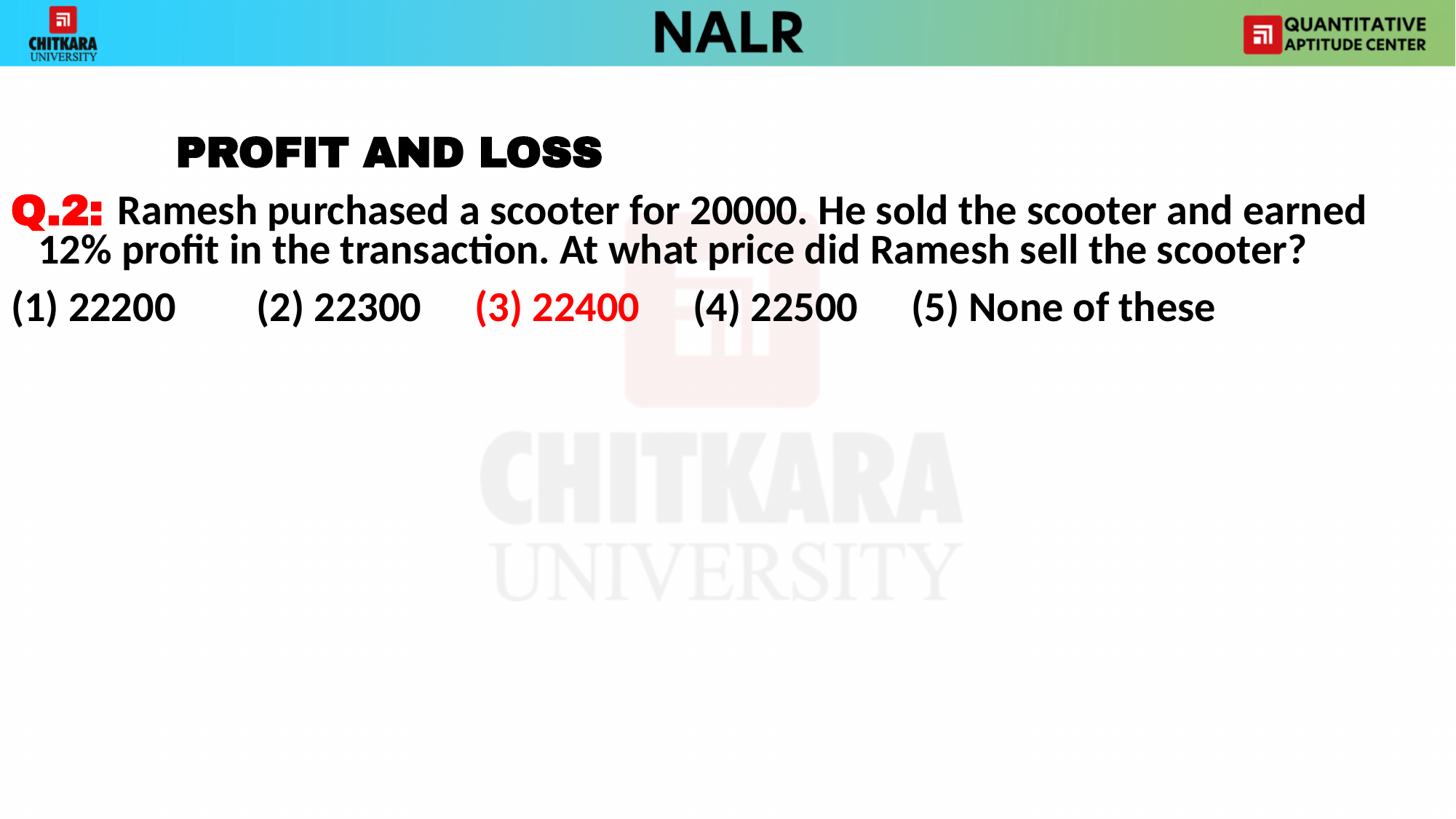

PROFIT AND LOSS
Q.2: Ramesh purchased a scooter for 20000. He sold the scooter and earned 12% profit in the transaction. At what price did Ramesh sell the scooter?
(1) 22200 	(2) 22300 	(3) 22400 	(4) 22500 	(5) None of these